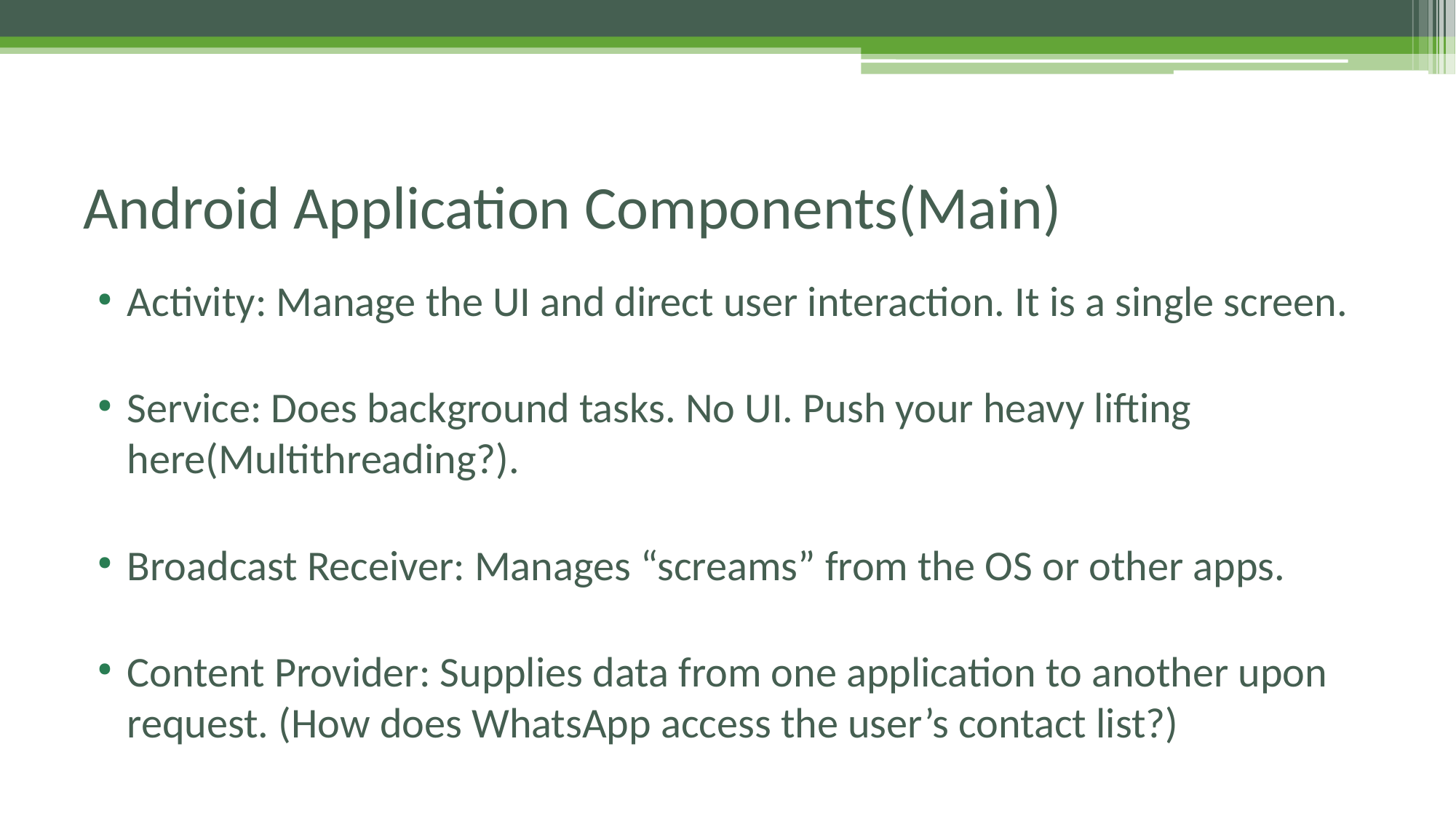

# Android Application Components(Main)
Activity: Manage the UI and direct user interaction. It is a single screen.
Service: Does background tasks. No UI. Push your heavy lifting here(Multithreading?).
Broadcast Receiver: Manages “screams” from the OS or other apps.
Content Provider: Supplies data from one application to another upon request. (How does WhatsApp access the user’s contact list?)